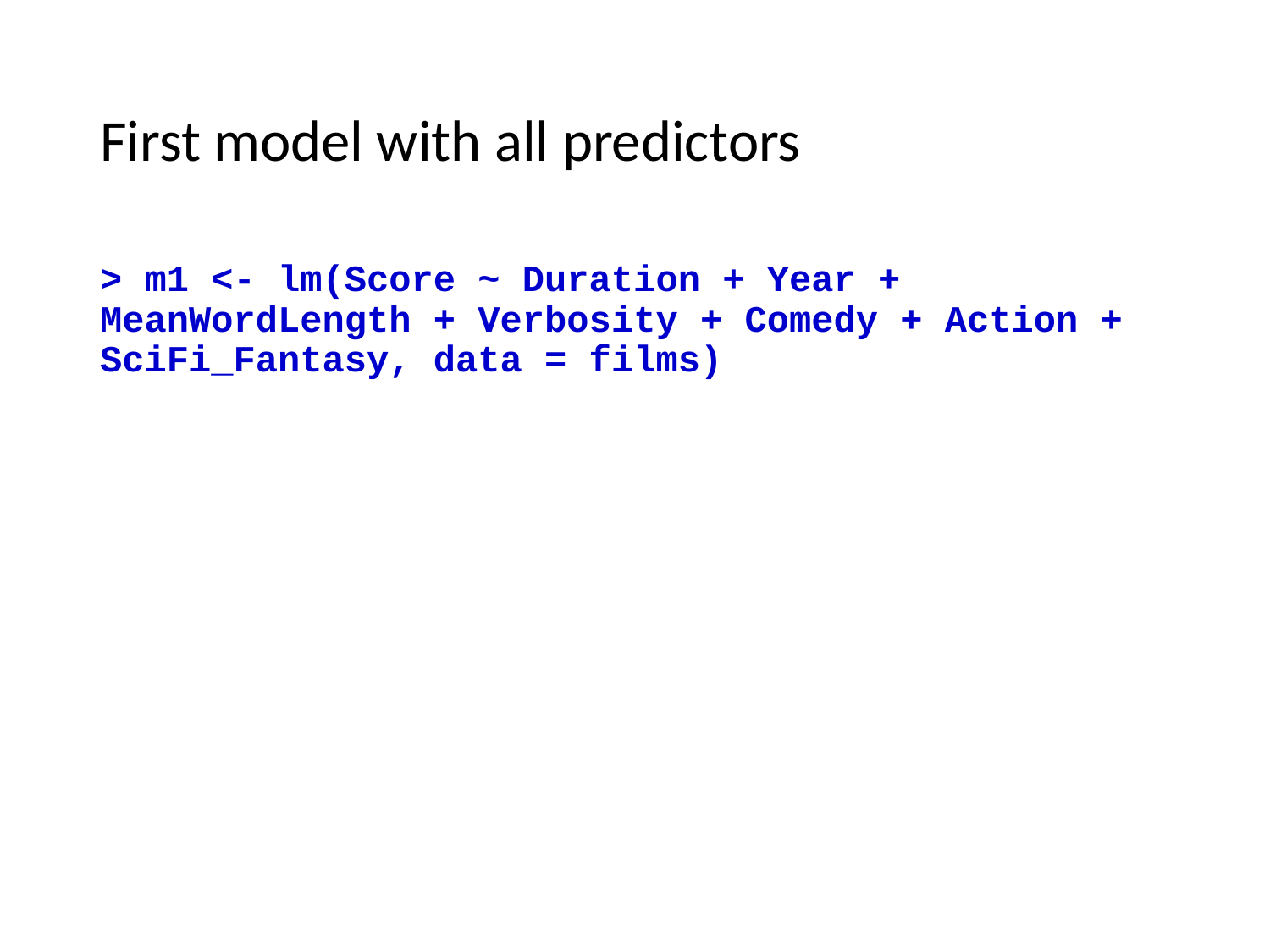

# First model with all predictors
> m1 <- lm(Score ~ Duration + Year + MeanWordLength + Verbosity + Comedy + Action + SciFi_Fantasy, data = films)